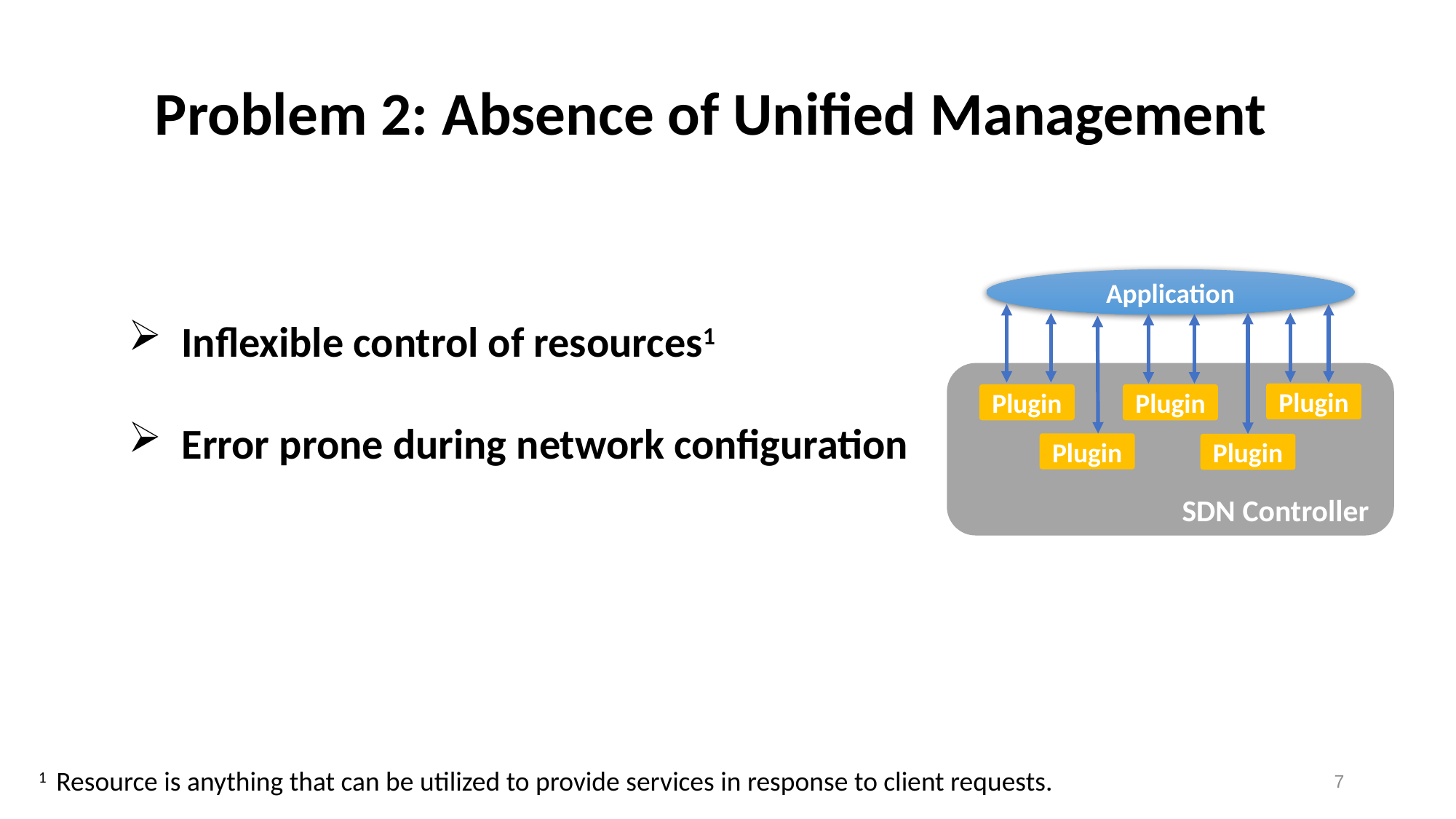

Problem 2: Absence of Unified Management

  Inflexible control of resources1
  Error prone during network configuration
Application

Plugin
Plugin
Plugin
Plugin
Plugin
SDN Controller
1  Resource is anything that can be utilized to provide services in response to client requests.
7